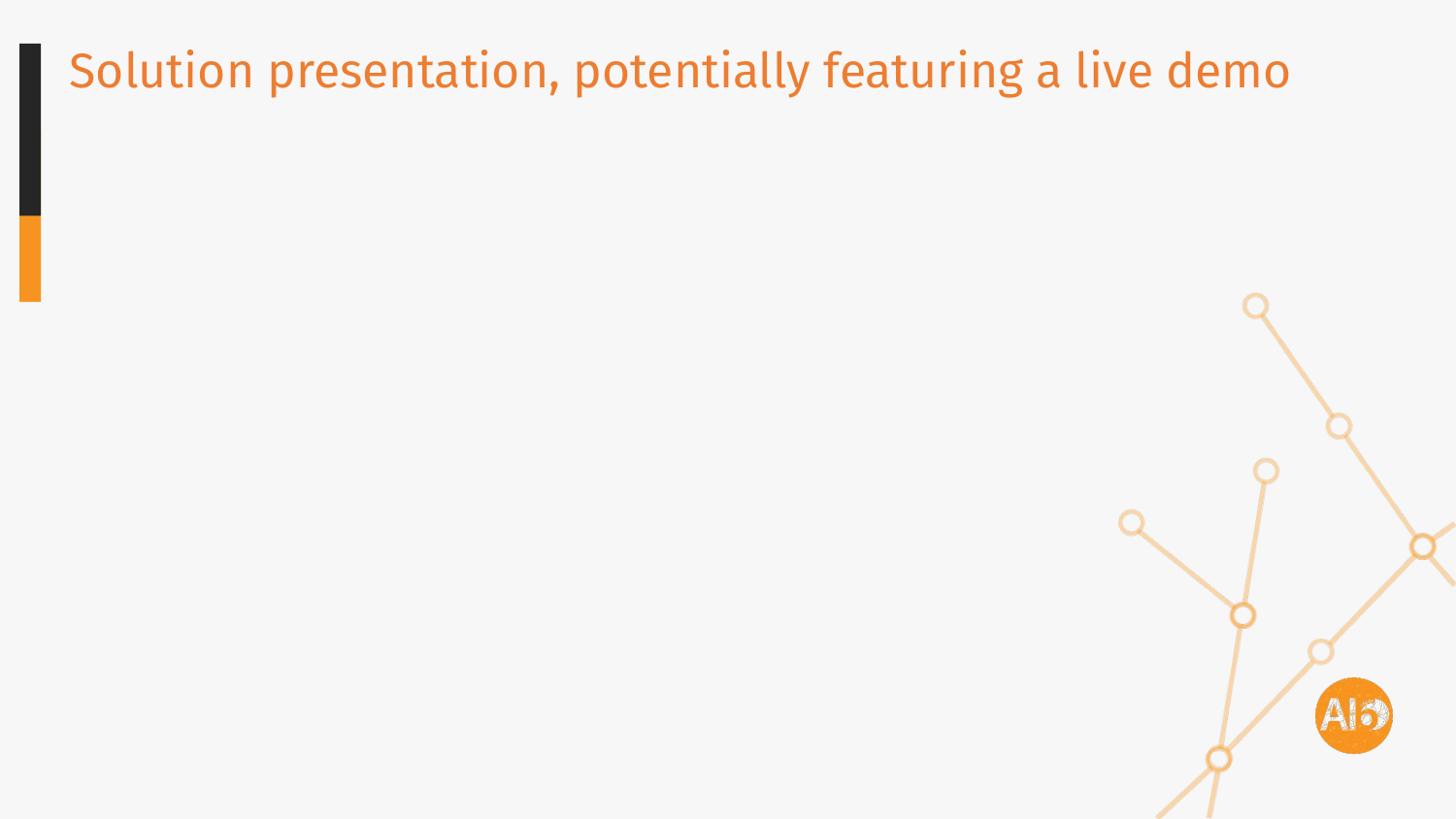

# Solution presentation, potentially featuring a live demo